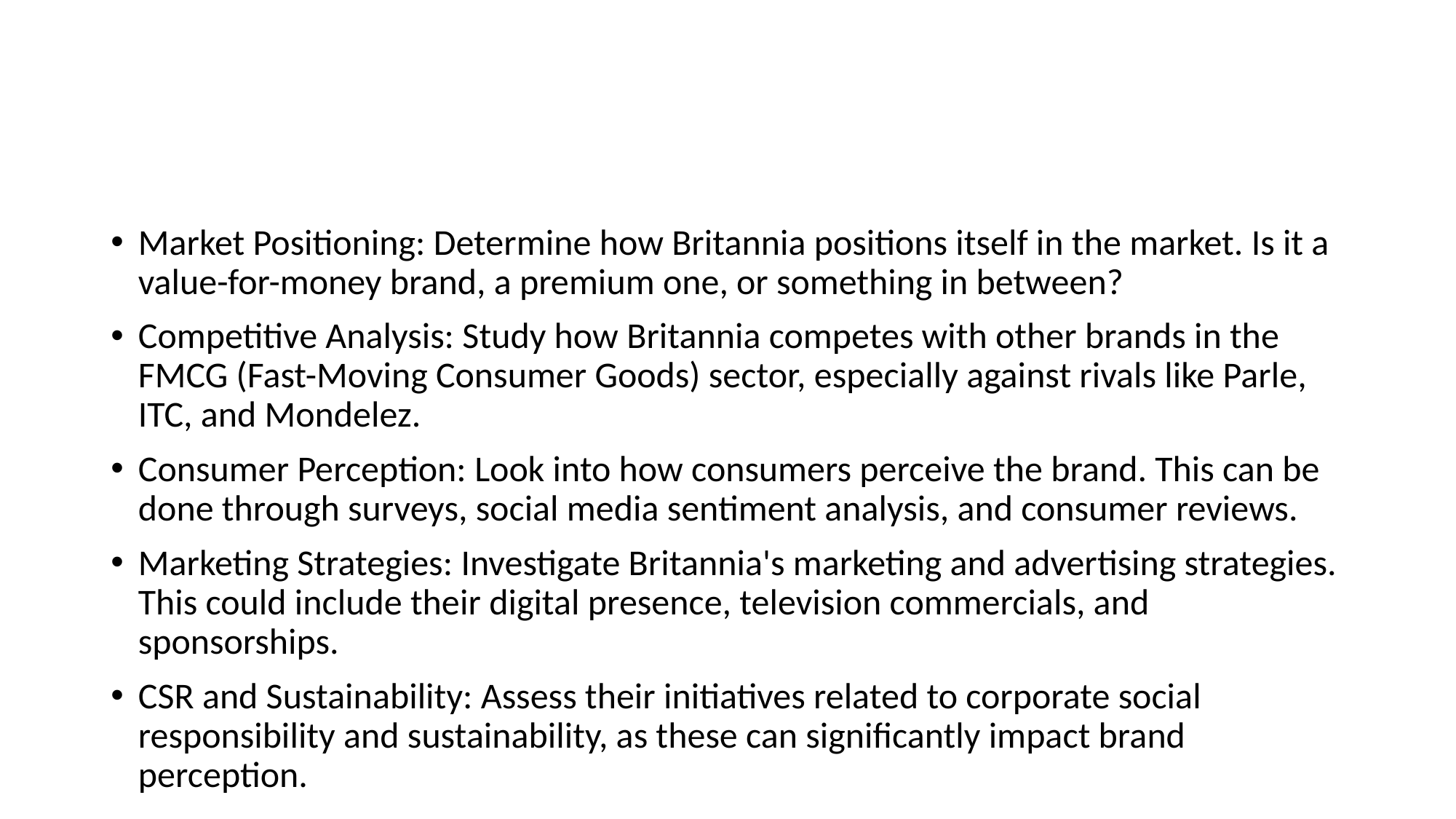

Market Positioning: Determine how Britannia positions itself in the market. Is it a value-for-money brand, a premium one, or something in between?
Competitive Analysis: Study how Britannia competes with other brands in the FMCG (Fast-Moving Consumer Goods) sector, especially against rivals like Parle, ITC, and Mondelez.
Consumer Perception: Look into how consumers perceive the brand. This can be done through surveys, social media sentiment analysis, and consumer reviews.
Marketing Strategies: Investigate Britannia's marketing and advertising strategies. This could include their digital presence, television commercials, and sponsorships.
CSR and Sustainability: Assess their initiatives related to corporate social responsibility and sustainability, as these can significantly impact brand perception.